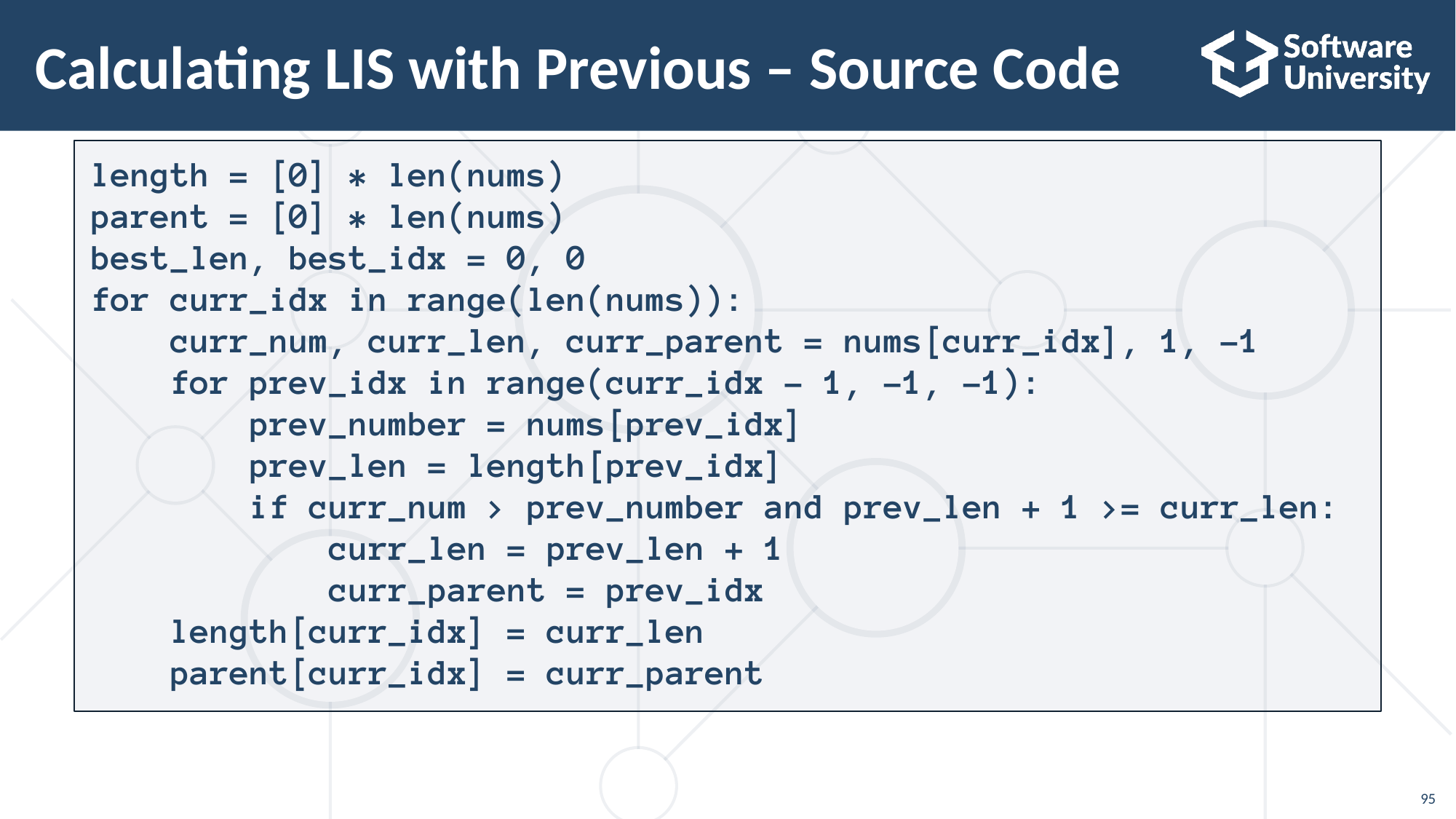

# Calculating LIS with Previous – Source Code
length = [0] * len(nums)
parent = [0] * len(nums)
best_len, best_idx = 0, 0
for curr_idx in range(len(nums)):
    curr_num, curr_len, curr_parent = nums[curr_idx], 1, -1
    for prev_idx in range(curr_idx - 1, -1, -1):
        prev_number = nums[prev_idx]
        prev_len = length[prev_idx]
        if curr_num > prev_number and prev_len + 1 >= curr_len:
            curr_len = prev_len + 1
            curr_parent = prev_idx
    length[curr_idx] = curr_len
    parent[curr_idx] = curr_parent
95